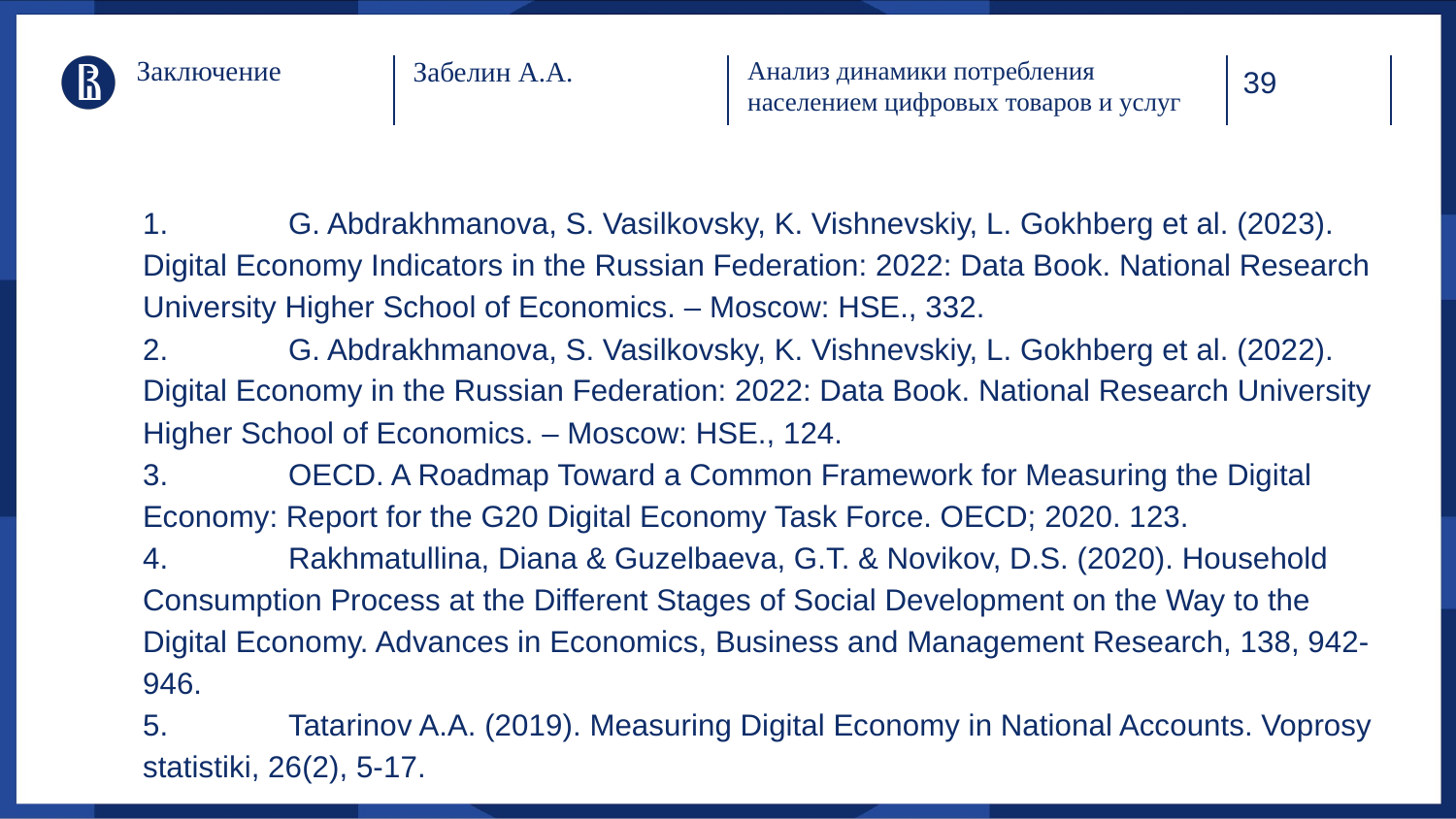

Заключение
Анализ динамики потребления населением цифровых товаров и услуг
Забелин А.А.
1.	G. Abdrakhmanova, S. Vasilkovsky, K. Vishnevskiy, L. Gokhberg et al. (2023). Digital Economy Indicators in the Russian Federation: 2022: Data Book. National Research University Higher School of Economics. – Moscow: HSE., 332.
2.	G. Abdrakhmanova, S. Vasilkovsky, K. Vishnevskiy, L. Gokhberg et al. (2022). Digital Economy in the Russian Federation: 2022: Data Book. National Research University Higher School of Economics. – Moscow: HSE., 124.
3.	OECD. A Roadmap Toward a Common Framework for Measuring the Digital Economy: Report for the G20 Digital Economy Task Force. OECD; 2020. 123.
4.	Rakhmatullina, Diana & Guzelbaeva, G.T. & Novikov, D.S. (2020). Household Consumption Process at the Different Stages of Social Development on the Way to the Digital Economy. Advances in Economics, Business and Management Research, 138, 942-946.
5.	Tatarinov A.A. (2019). Measuring Digital Economy in National Accounts. Voprosy statistiki, 26(2), 5-17.